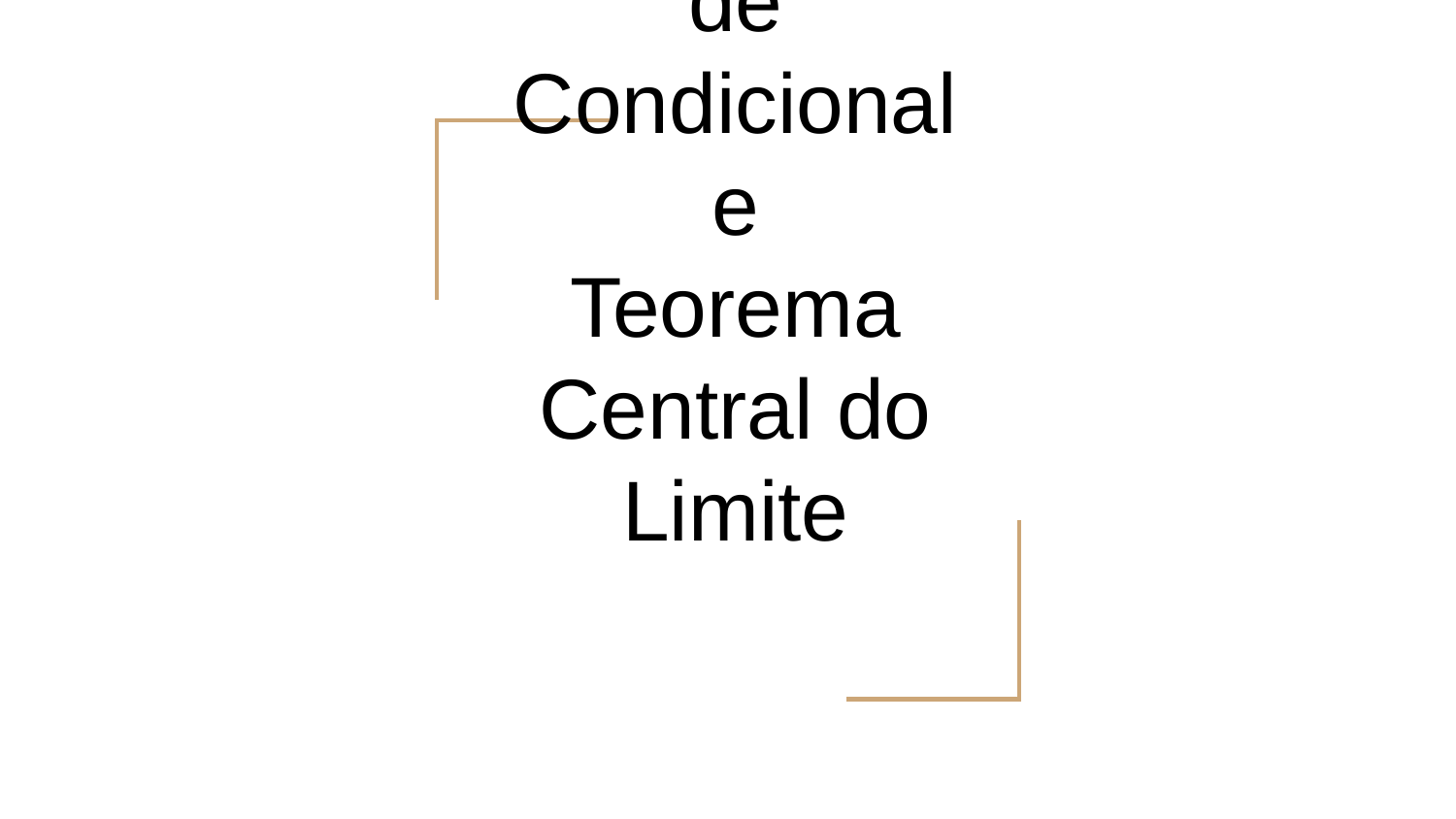

# Probabilidade Condicional e
Teorema Central do Limite